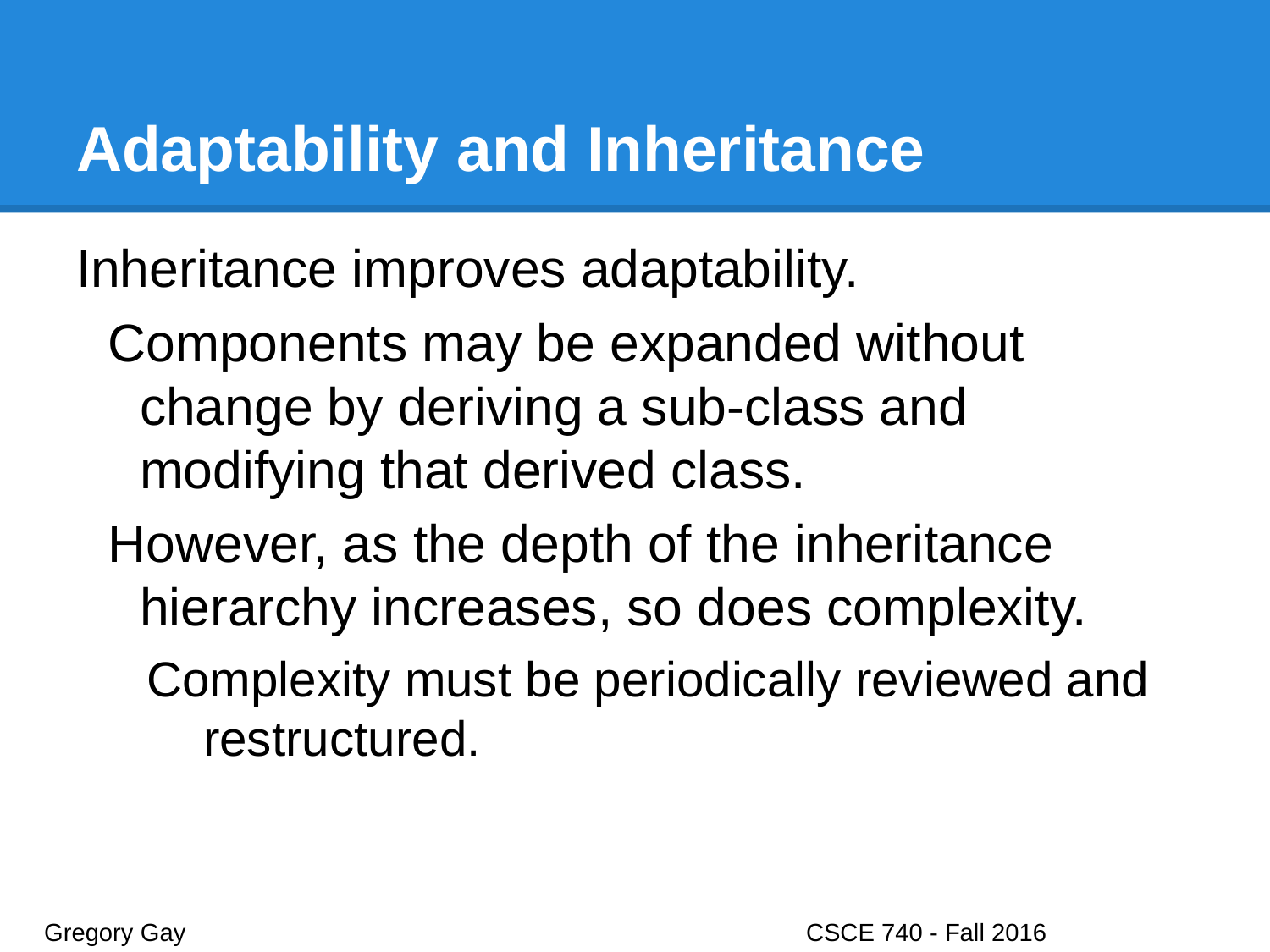

# Adaptability and Inheritance
Inheritance improves adaptability.
Components may be expanded without change by deriving a sub-class and modifying that derived class.
However, as the depth of the inheritance hierarchy increases, so does complexity.
Complexity must be periodically reviewed and restructured.
Gregory Gay					CSCE 740 - Fall 2016								47